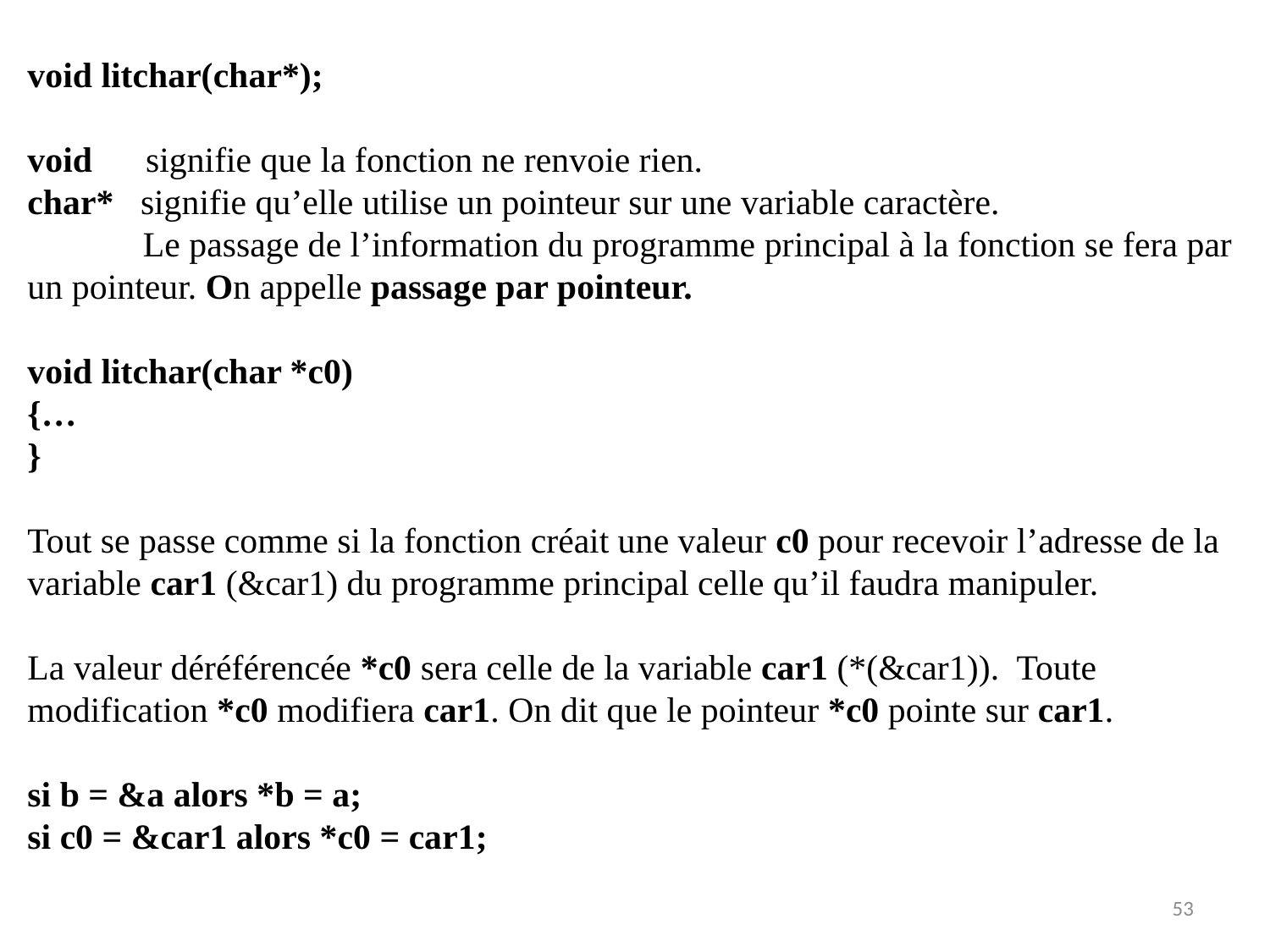

void litchar(char*);

void      signifie que la fonction ne renvoie rien.
char*   signifie qu’elle utilise un pointeur sur une variable caractère.
             Le passage de l’information du programme principal à la fonction se fera par un pointeur. On appelle passage par pointeur.

void litchar(char *c0)
{…
}

Tout se passe comme si la fonction créait une valeur c0 pour recevoir l’adresse de la variable car1 (&car1) du programme principal celle qu’il faudra manipuler.

La valeur déréférencée *c0 sera celle de la variable car1 (*(&car1)).  Toute modification *c0 modifiera car1. On dit que le pointeur *c0 pointe sur car1.

si b = &a alors *b = a;
si c0 = &car1 alors *c0 = car1;
53